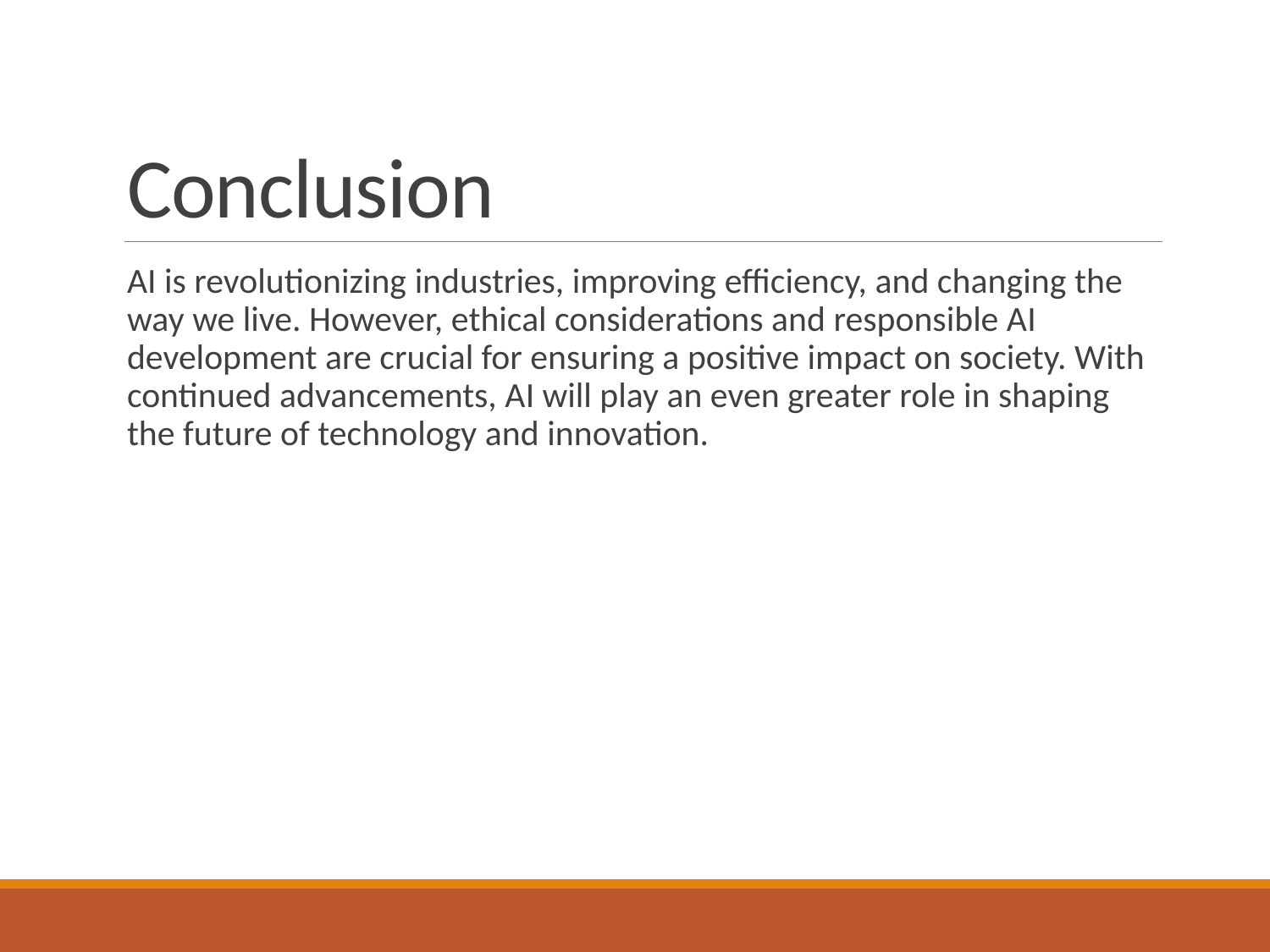

# Conclusion
AI is revolutionizing industries, improving efficiency, and changing the way we live. However, ethical considerations and responsible AI development are crucial for ensuring a positive impact on society. With continued advancements, AI will play an even greater role in shaping the future of technology and innovation.